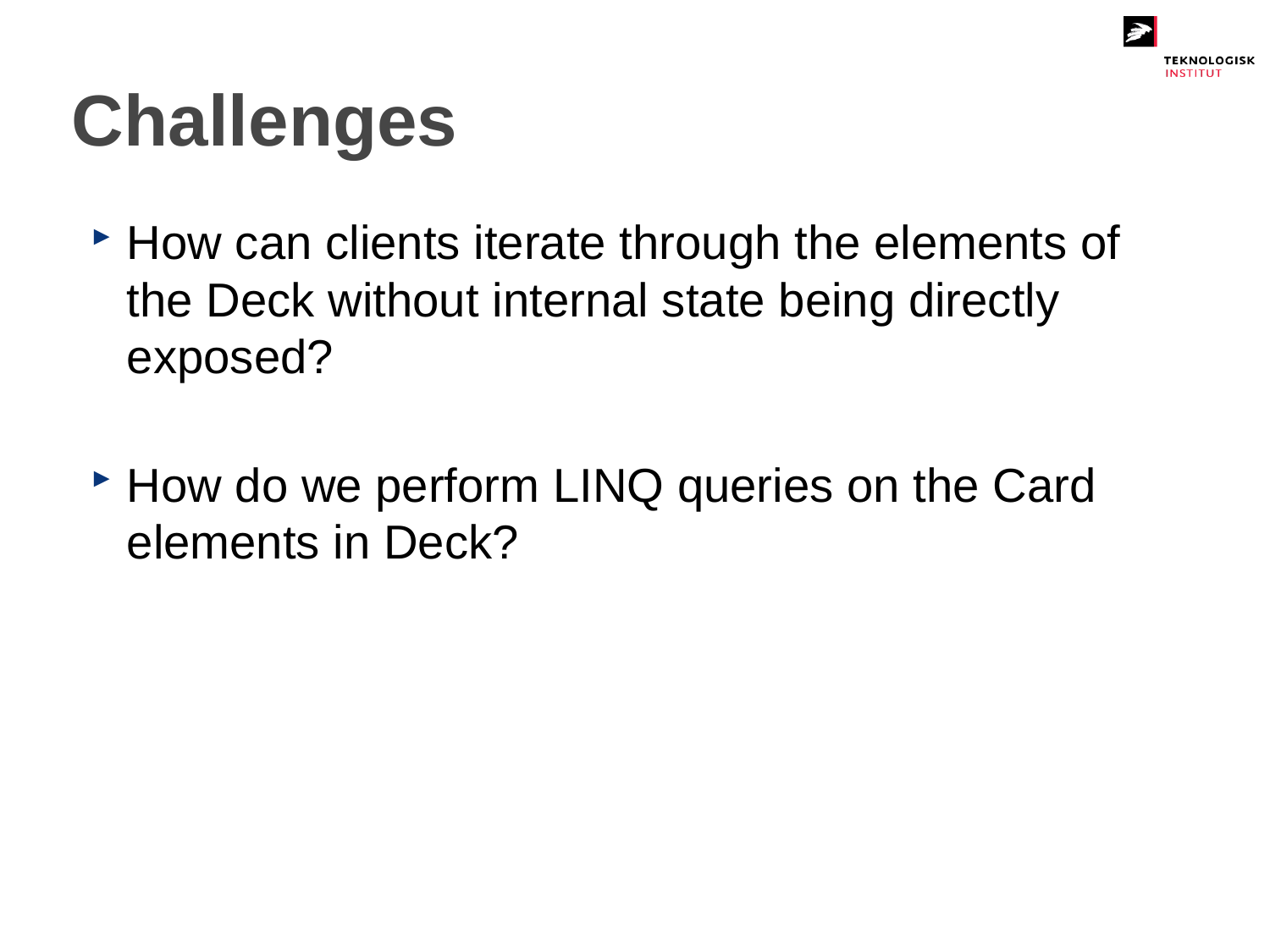

# Challenges
How can clients iterate through the elements of the Deck without internal state being directly exposed?

How do we perform LINQ queries on the Card elements in Deck?